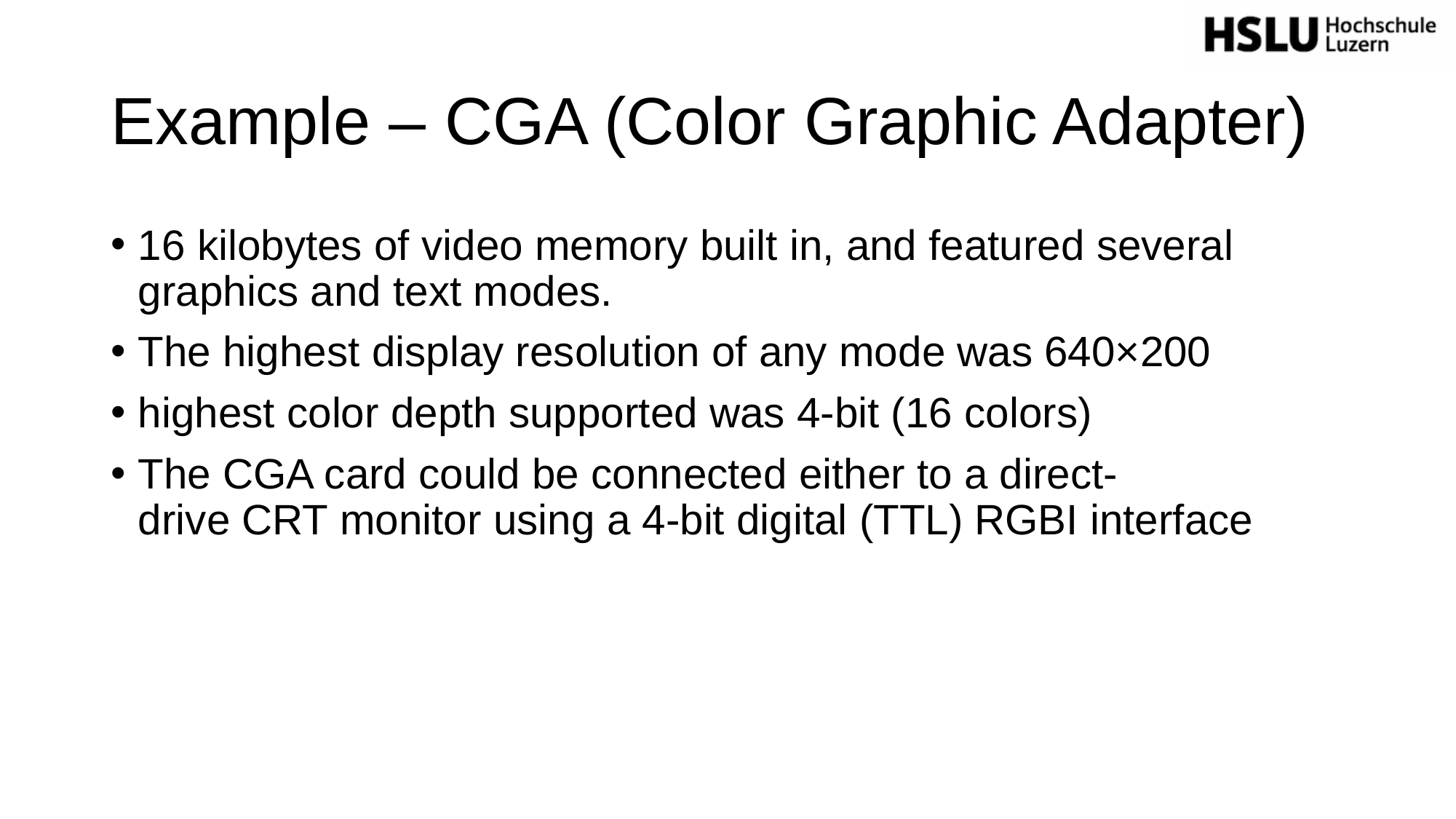

# Example – CGA (Color Graphic Adapter)
16 kilobytes of video memory built in, and featured several graphics and text modes.
The highest display resolution of any mode was 640×200
highest color depth supported was 4-bit (16 colors)
The CGA card could be connected either to a direct-drive CRT monitor using a 4-bit digital (TTL) RGBI interface